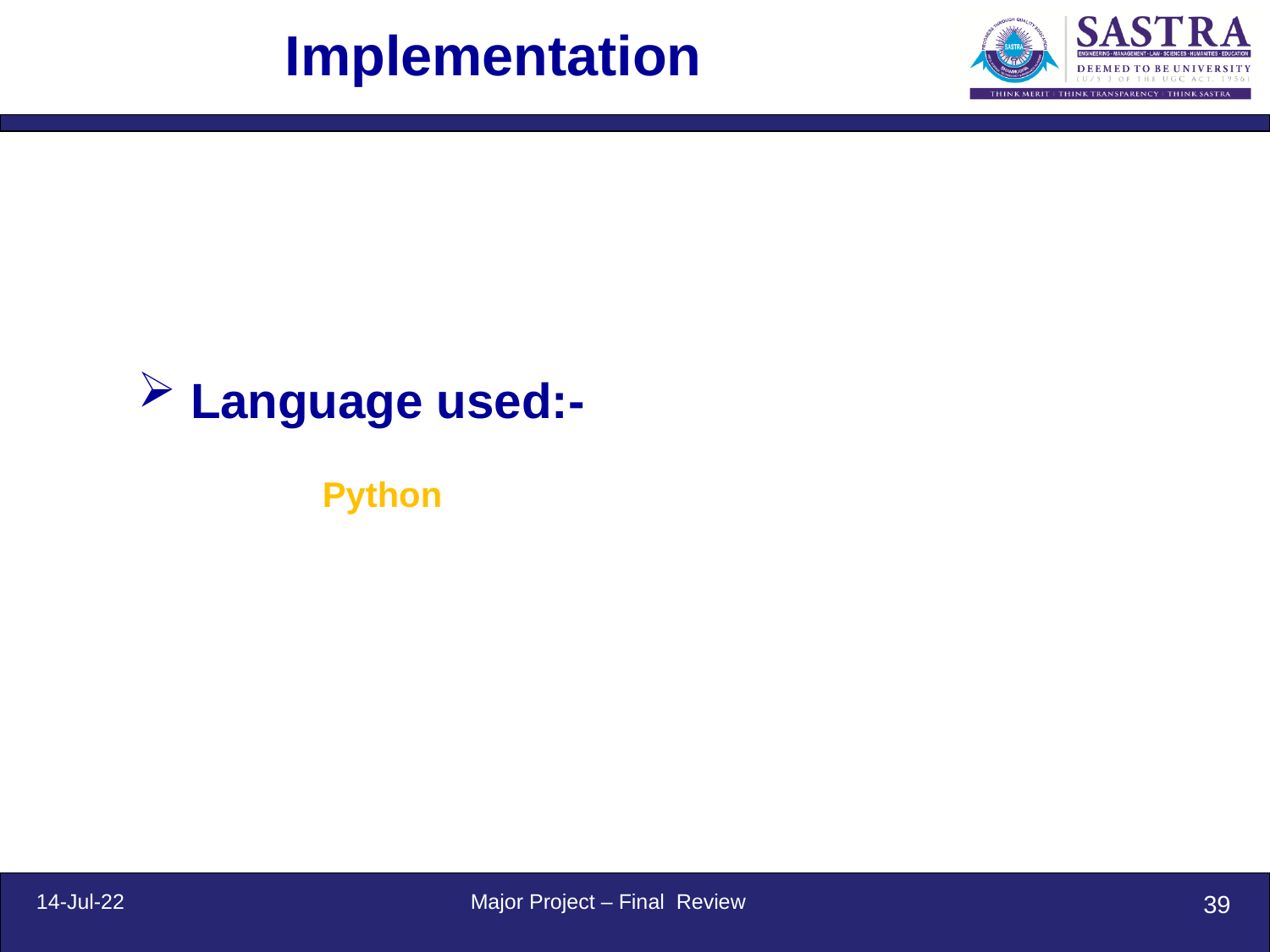

# Implementation
 Language used:-

                   Python

14-Jul-22
Major Project – Final  Review
39